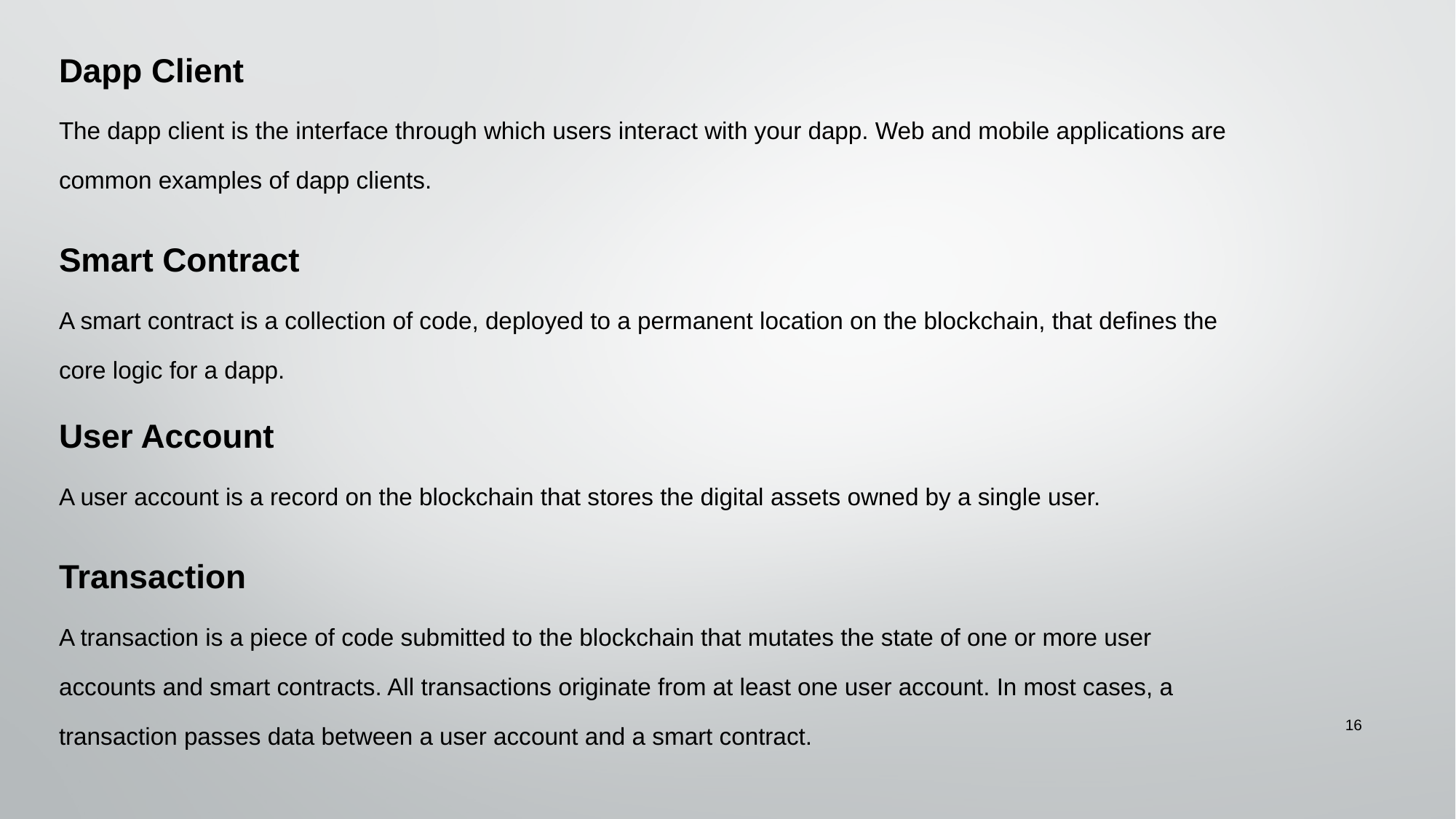

Dapp Client
The dapp client is the interface through which users interact with your dapp. Web and mobile applications are common examples of dapp clients.
Smart Contract
A smart contract is a collection of code, deployed to a permanent location on the blockchain, that defines the core logic for a dapp.
User Account
A user account is a record on the blockchain that stores the digital assets owned by a single user.
Transaction
A transaction is a piece of code submitted to the blockchain that mutates the state of one or more user accounts and smart contracts. All transactions originate from at least one user account. In most cases, a transaction passes data between a user account and a smart contract.

16